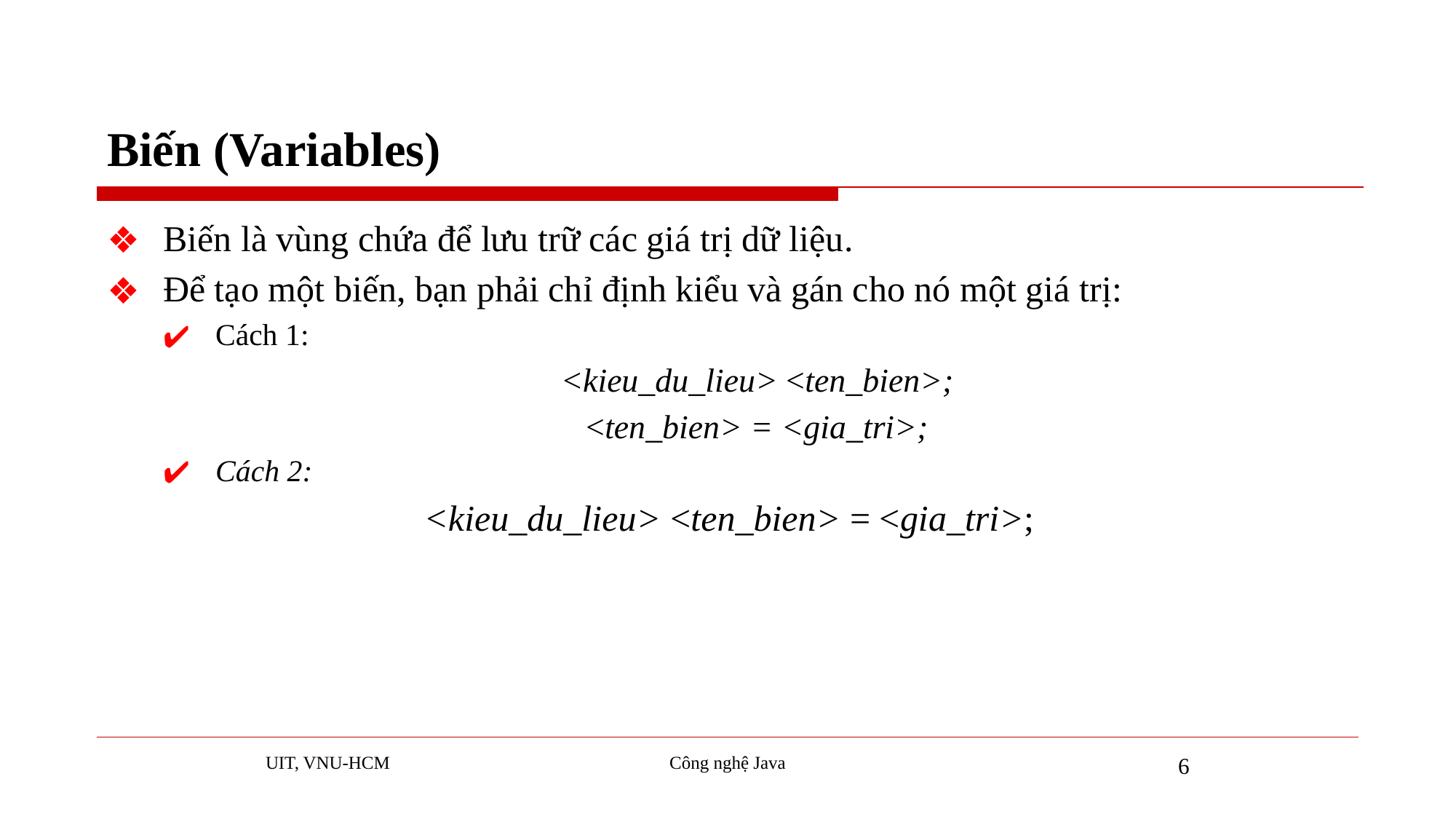

# Biến (Variables)
Biến là vùng chứa để lưu trữ các giá trị dữ liệu.
Để tạo một biến, bạn phải chỉ định kiểu và gán cho nó một giá trị:
Cách 1:
<kieu_du_lieu> <ten_bien>;
<ten_bien> = <gia_tri>;
Cách 2:
<kieu_du_lieu> <ten_bien> = <gia_tri>;

UIT, VNU-HCM
Công nghệ Java
6